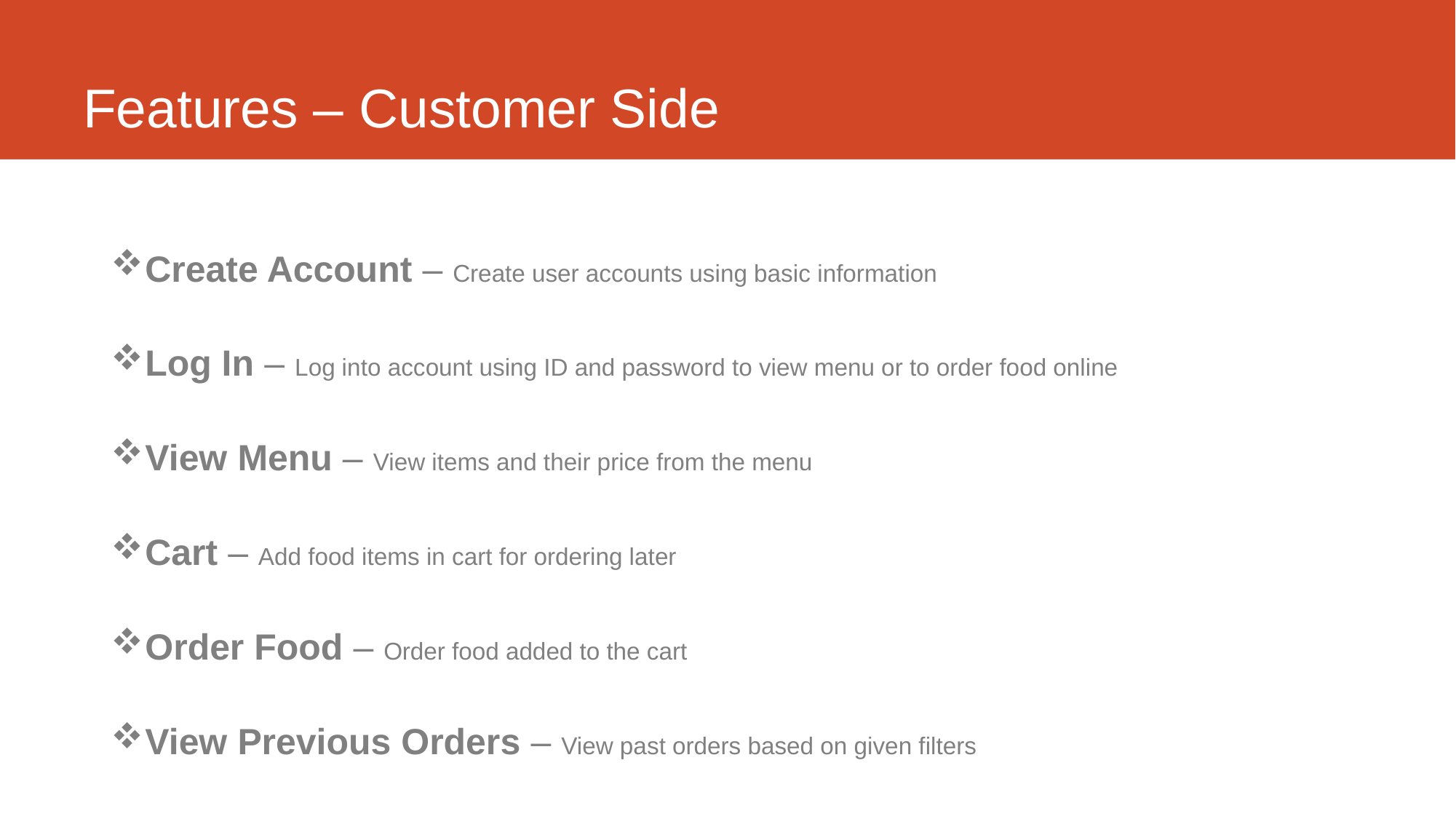

# Features – Customer Side
Create Account – Create user accounts using basic information
Log In – Log into account using ID and password to view menu or to order food online
View Menu – View items and their price from the menu
Cart – Add food items in cart for ordering later
Order Food – Order food added to the cart
View Previous Orders – View past orders based on given filters